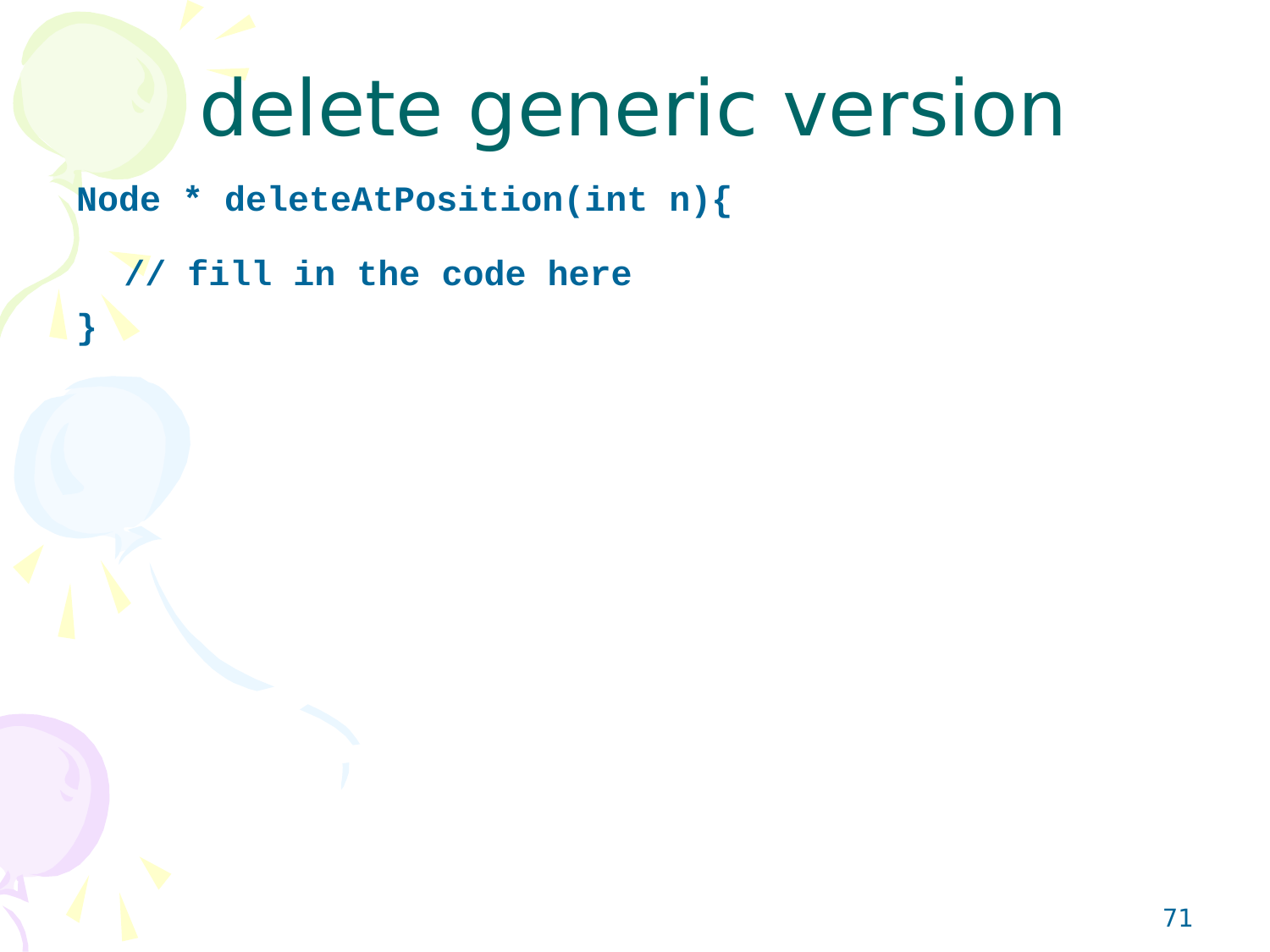

# delete generic version
Node * deleteAtPosition(int n){
	// fill in the code here
}

71